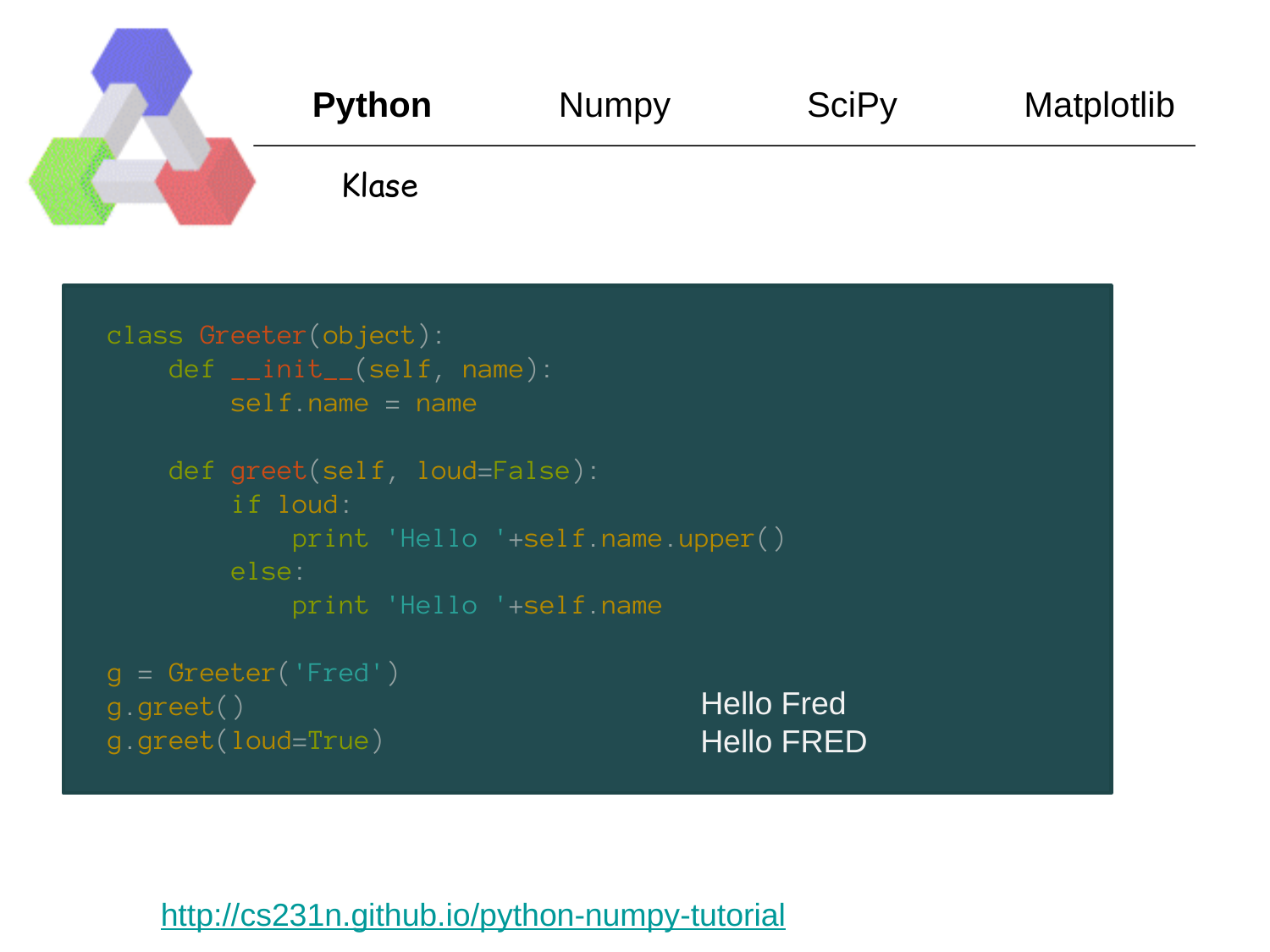

Python             Numpy              SciPy             Matplotlib
Klase

class Greeter(object):
    def __init__(self, name):
        self.name = name

    def greet(self, loud=False):
        if loud:
            print 'Hello '+self.name.upper()
        else:
            print 'Hello '+self.name

g = Greeter('Fred')
g.greet()
g.greet(loud=True)
Hello Fred
Hello FRED
http://cs231n.github.io/python-numpy-tutorial